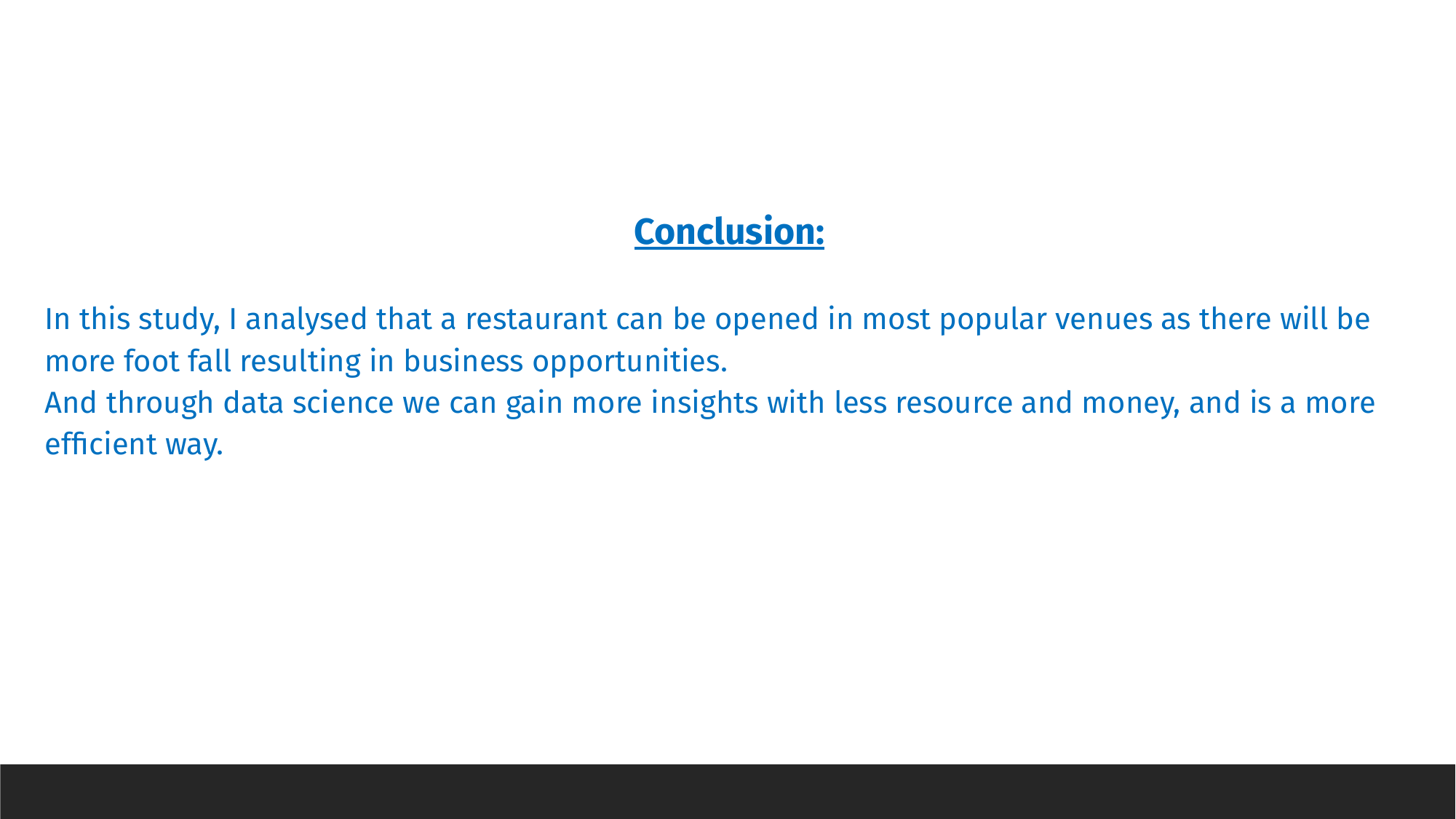

Conclusion:

In this study, I analysed that a restaurant can be opened in most popular venues as there will be more foot fall resulting in business opportunities.
And through data science we can gain more insights with less resource and money, and is a more efficient way.